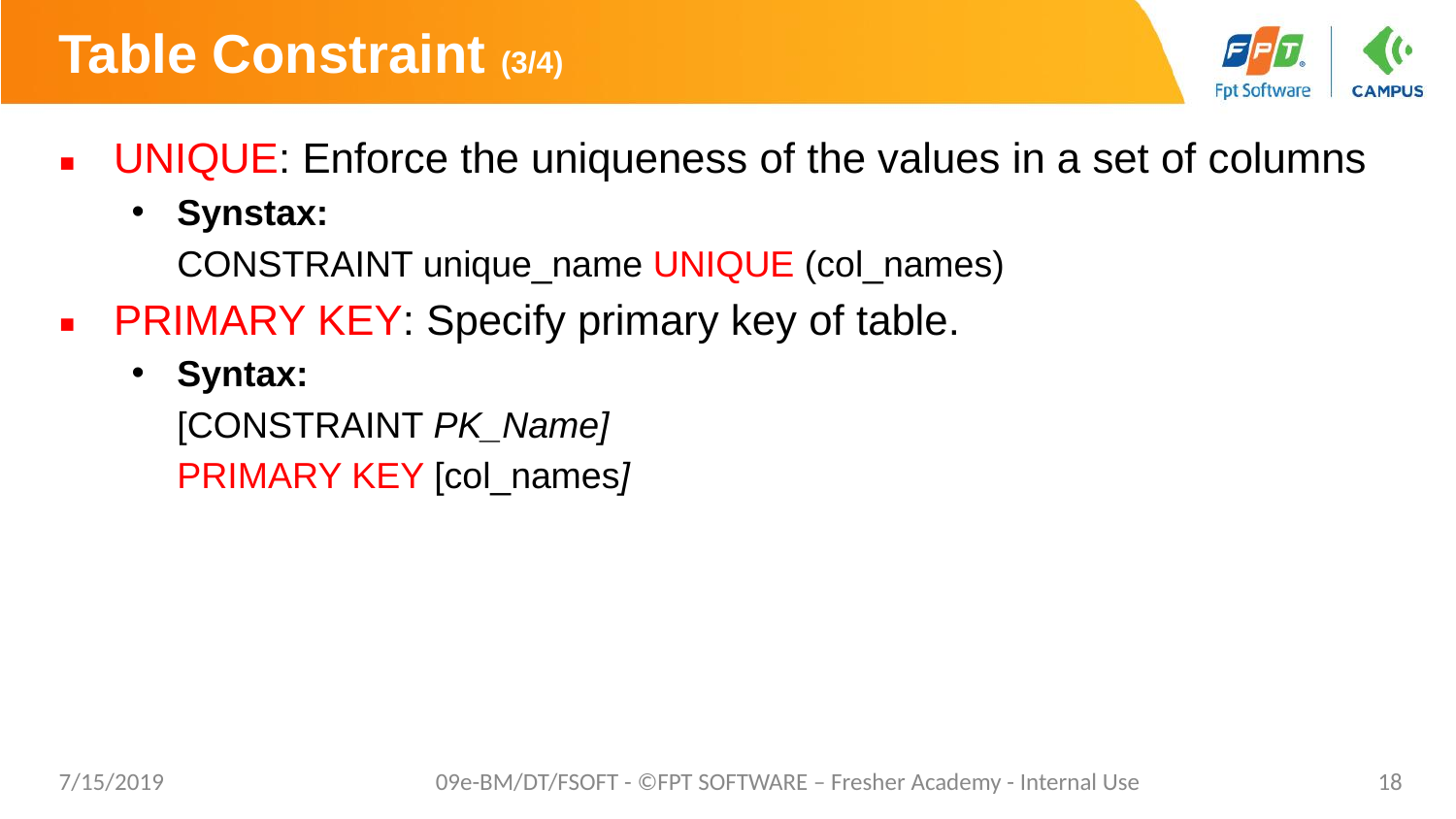

# Table Constraint (3/4)
UNIQUE: Enforce the uniqueness of the values in a set of columns
Synstax:
	CONSTRAINT unique_name UNIQUE (col_names)
PRIMARY KEY: Specify primary key of table.
Syntax:
	[CONSTRAINT PK_Name]
	PRIMARY KEY [col_names]
7/15/2019
09e-BM/DT/FSOFT - ©FPT SOFTWARE – Fresher Academy - Internal Use
18